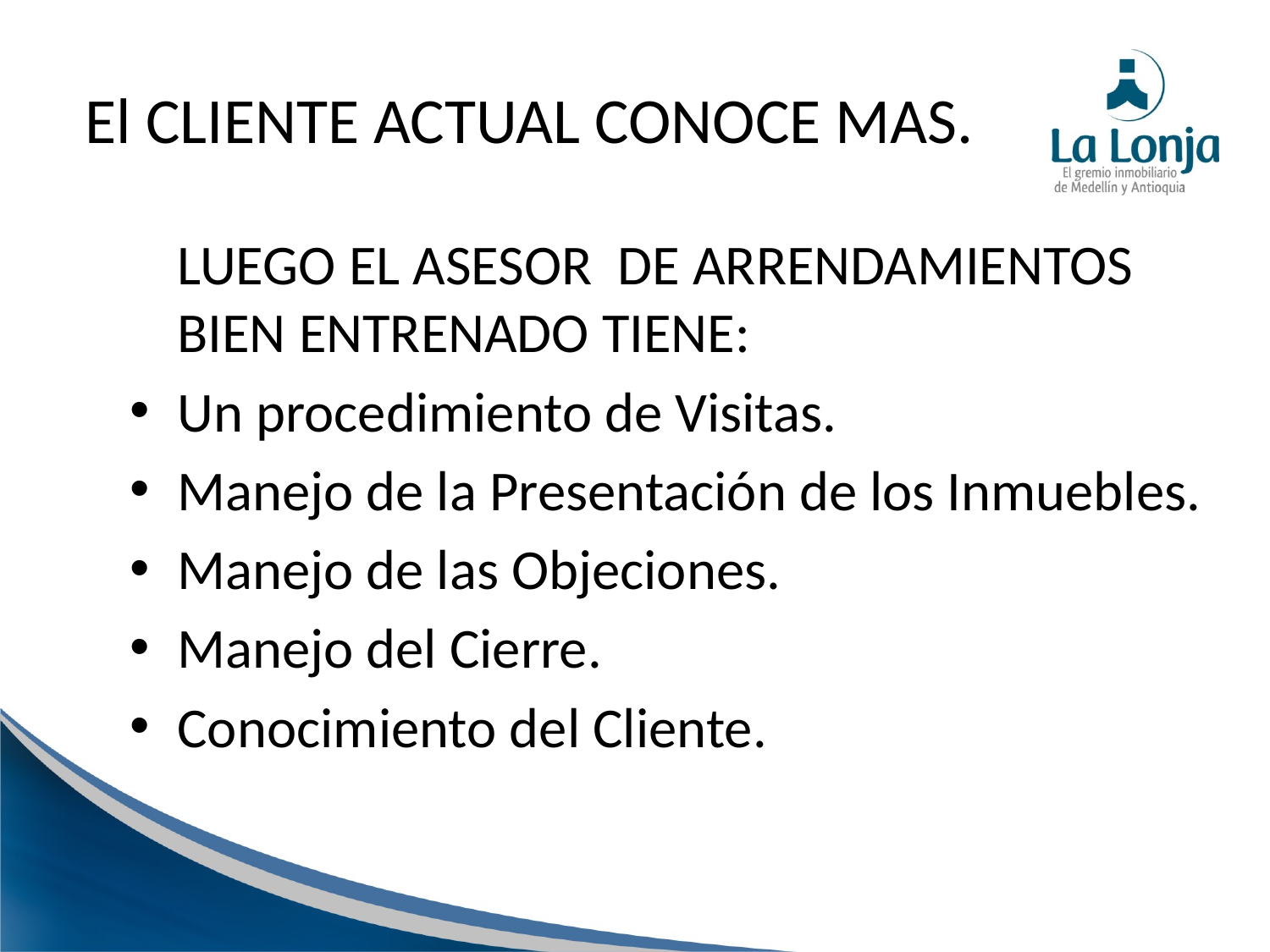

El CLIENTE ACTUAL CONOCE MAS.
	LUEGO EL ASESOR  DE ARRENDAMIENTOS BIEN ENTRENADO TIENE:
Un procedimiento de Visitas.
Manejo de la Presentación de los Inmuebles.
Manejo de las Objeciones.
Manejo del Cierre.
Conocimiento del Cliente.